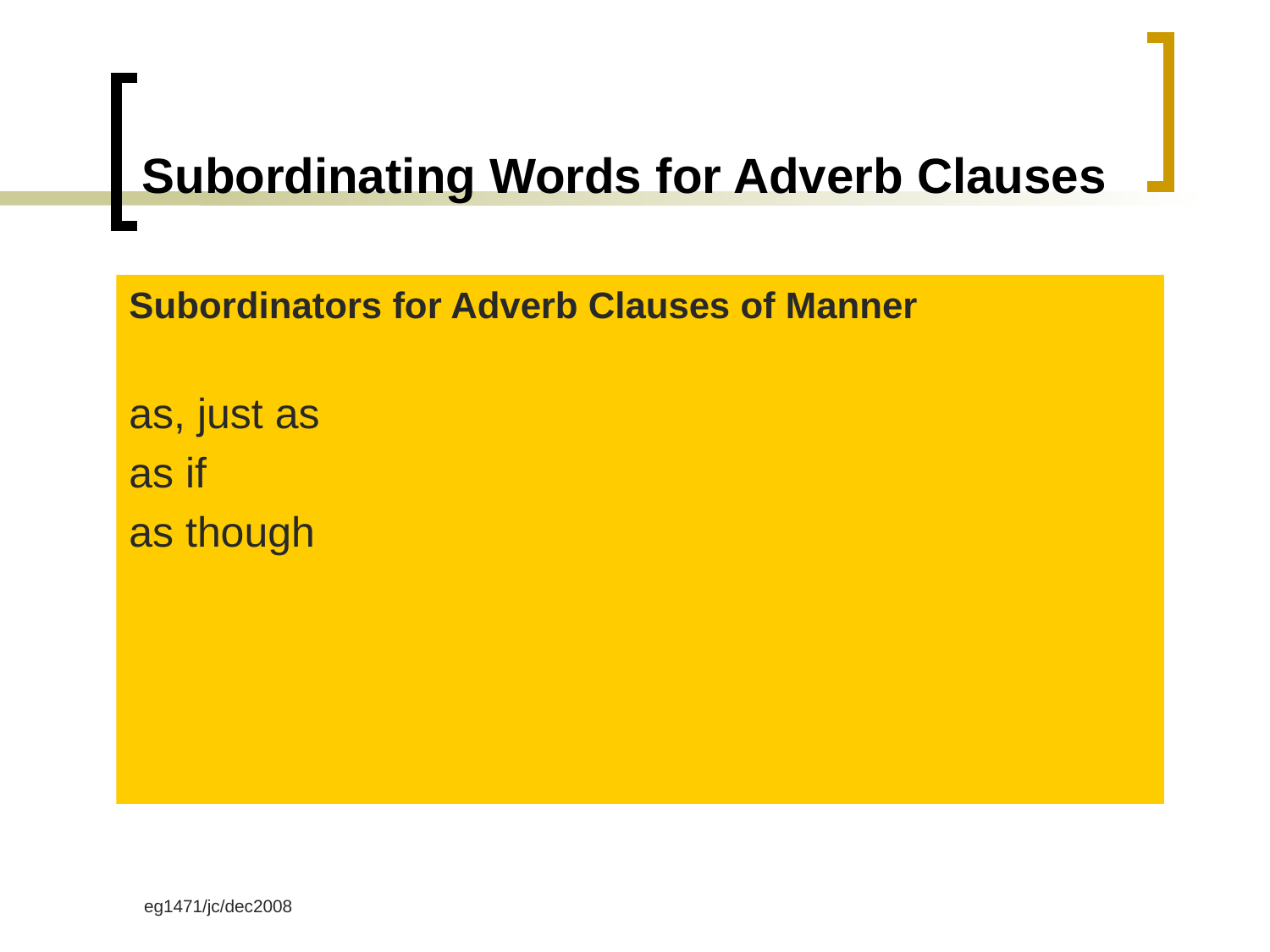

# Subordinating Words for Adverb Clauses
Subordinators for Adverb Clauses of Manner

as, just as
as if
as though
eg1471/jc/dec2008